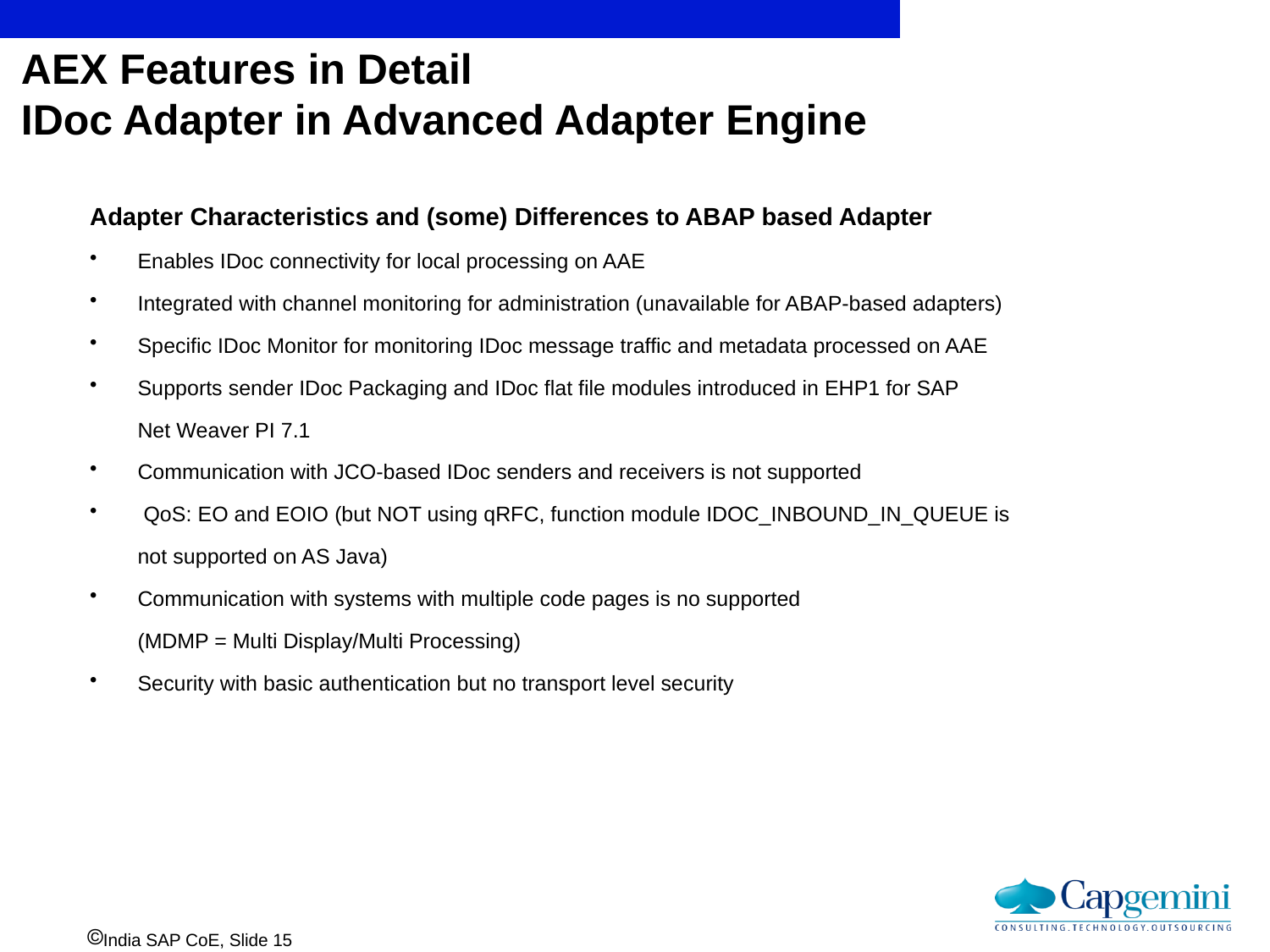

# AEX Features in Detail IDoc Adapter in Advanced Adapter Engine
Adapter Characteristics and (some) Differences to ABAP based Adapter
Enables IDoc connectivity for local processing on AAE
Integrated with channel monitoring for administration (unavailable for ABAP-based adapters)
Specific IDoc Monitor for monitoring IDoc message traffic and metadata processed on AAE
Supports sender IDoc Packaging and IDoc flat file modules introduced in EHP1 for SAP
	Net Weaver PI 7.1
Communication with JCO-based IDoc senders and receivers is not supported
 QoS: EO and EOIO (but NOT using qRFC, function module IDOC_INBOUND_IN_QUEUE is
	not supported on AS Java)
Communication with systems with multiple code pages is no supported
	(MDMP = Multi Display/Multi Processing)
Security with basic authentication but no transport level security